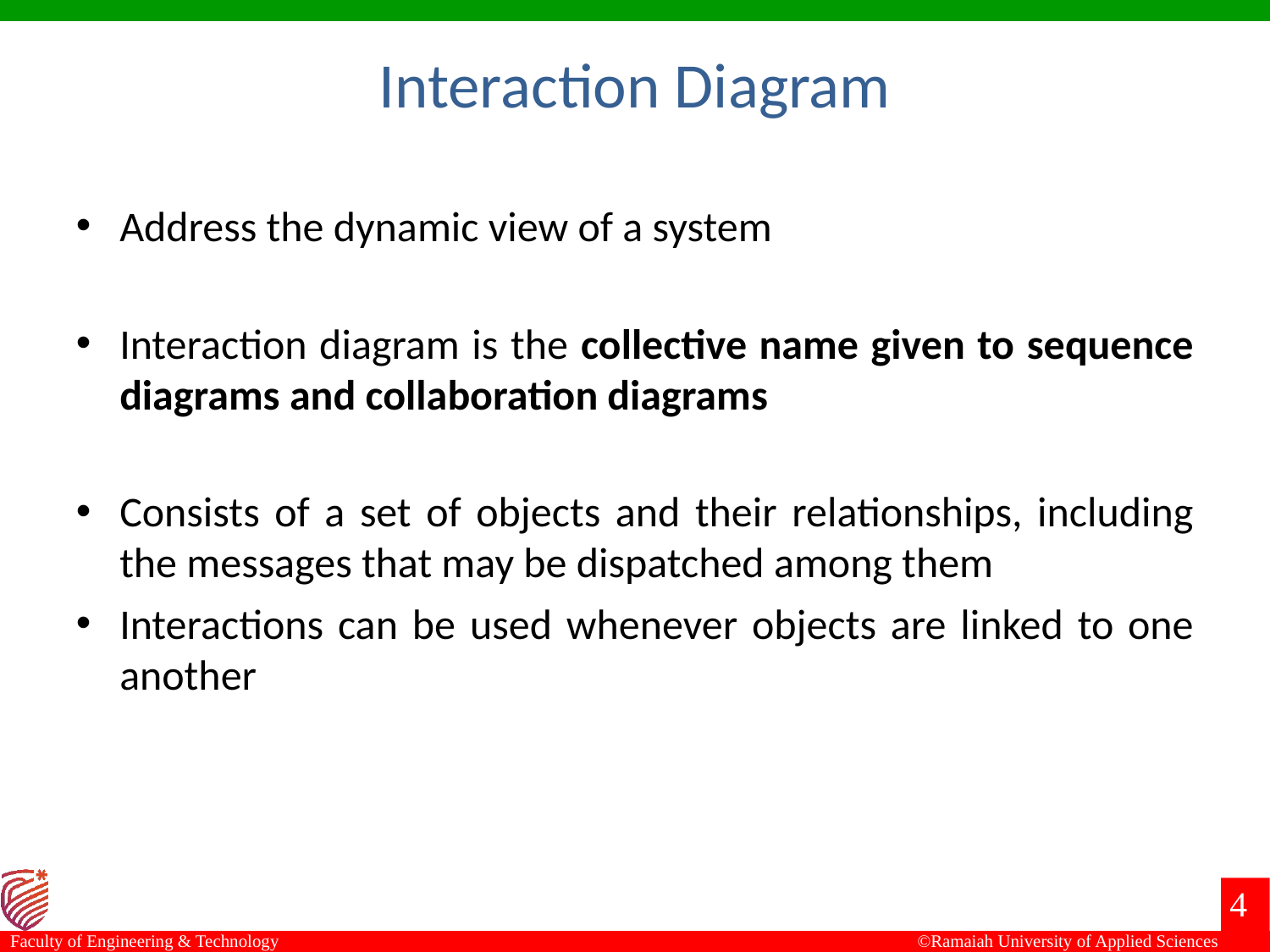

Interaction Diagram
Address the dynamic view of a system

Interaction diagram is the collective name given to sequence diagrams and collaboration diagrams

Consists of a set of objects and their relationships, including the messages that may be dispatched among them
Interactions can be used whenever objects are linked to one another

4